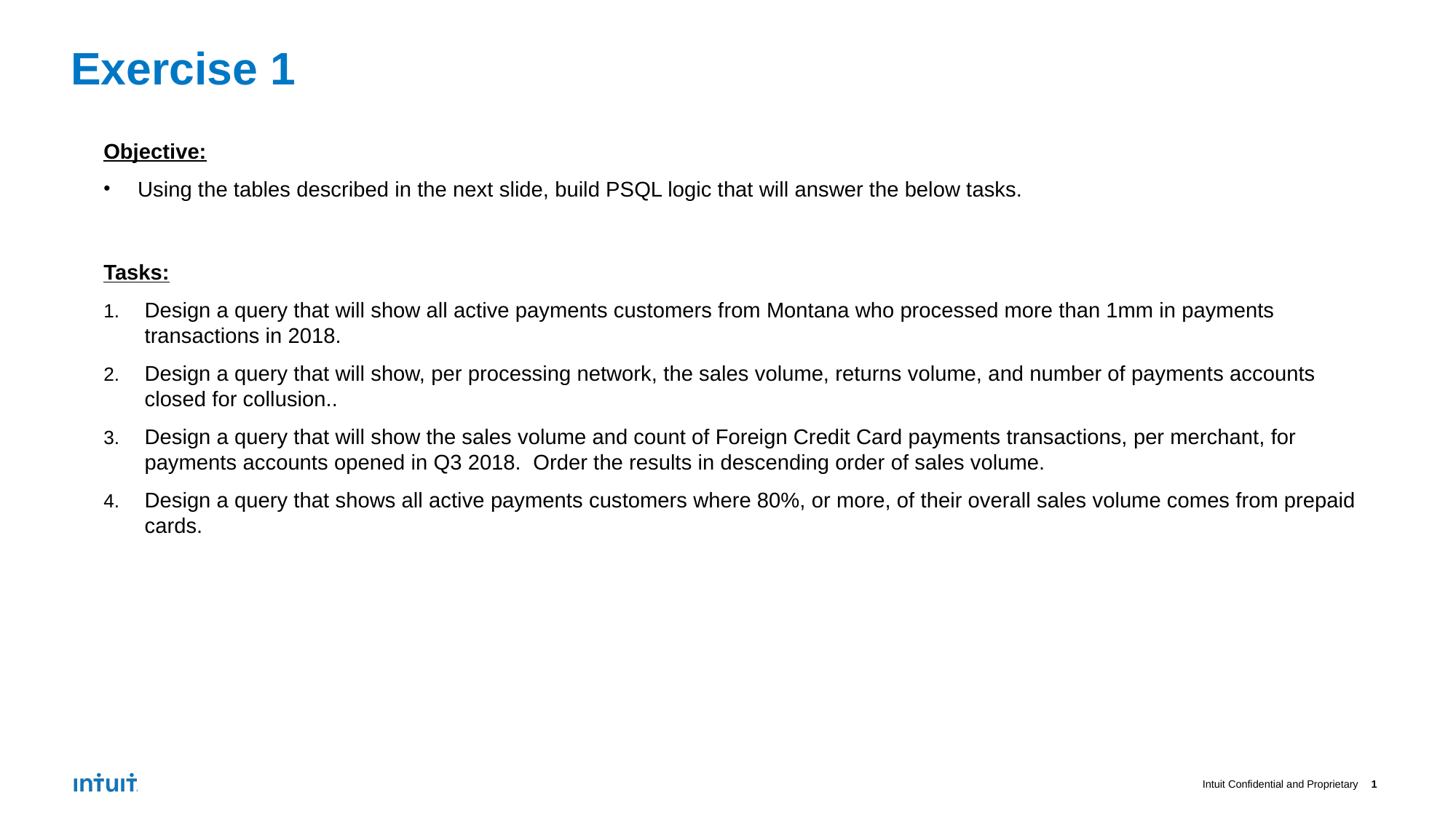

# Exercise 1
Objective:
Using the tables described in the next slide, build PSQL logic that will answer the below tasks.

Tasks:
Design a query that will show all active payments customers from Montana who processed more than 1mm in payments transactions in 2018.
Design a query that will show, per processing network, the sales volume, returns volume, and number of payments accounts closed for collusion..
Design a query that will show the sales volume and count of Foreign Credit Card payments transactions, per merchant, for payments accounts opened in Q3 2018.  Order the results in descending order of sales volume.
Design a query that shows all active payments customers where 80%, or more, of their overall sales volume comes from prepaid cards.